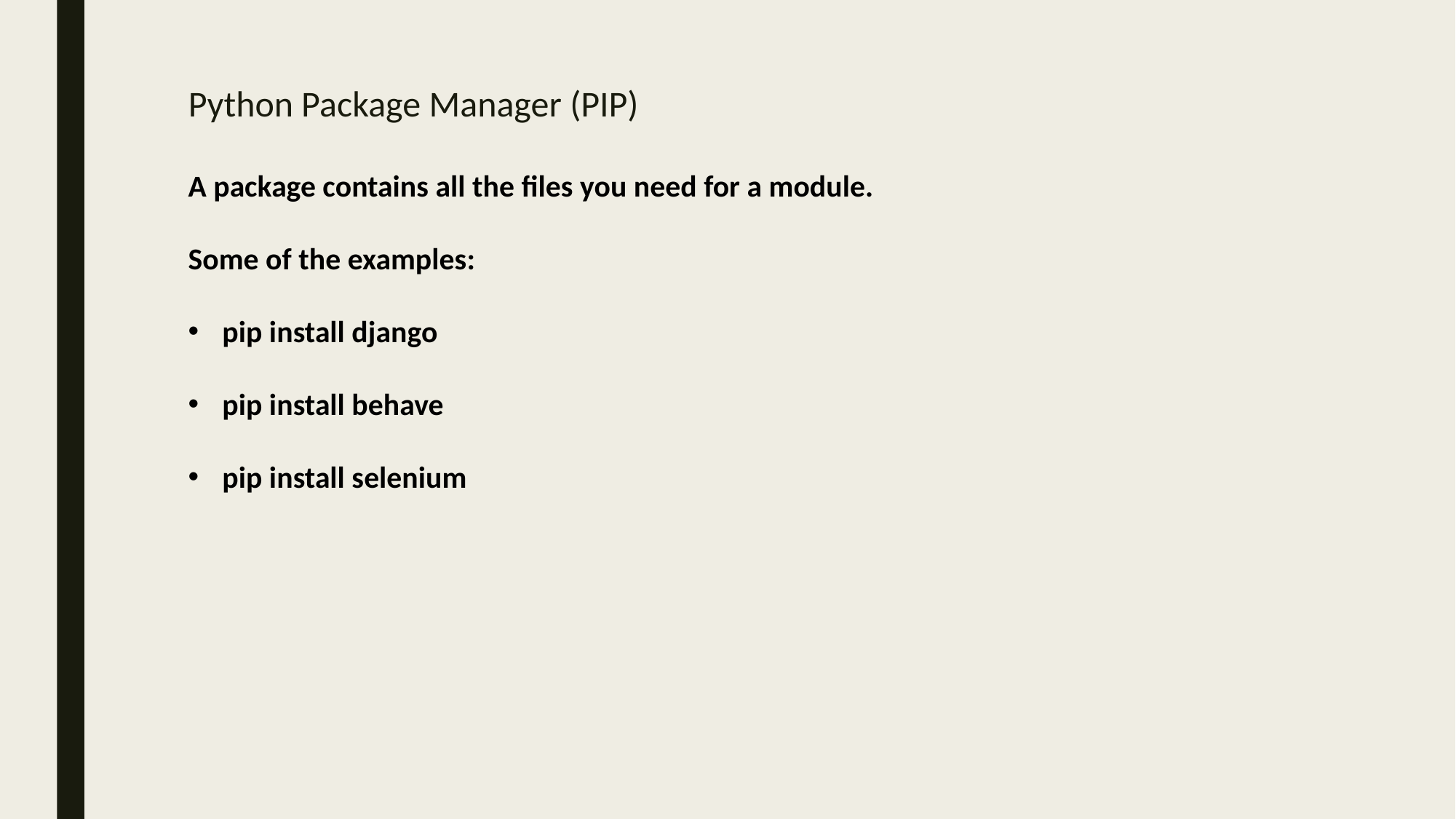

# Python Package Manager (PIP)

A package contains all the files you need for a module.

Some of the examples:

pip install django

pip install behave

pip install selenium